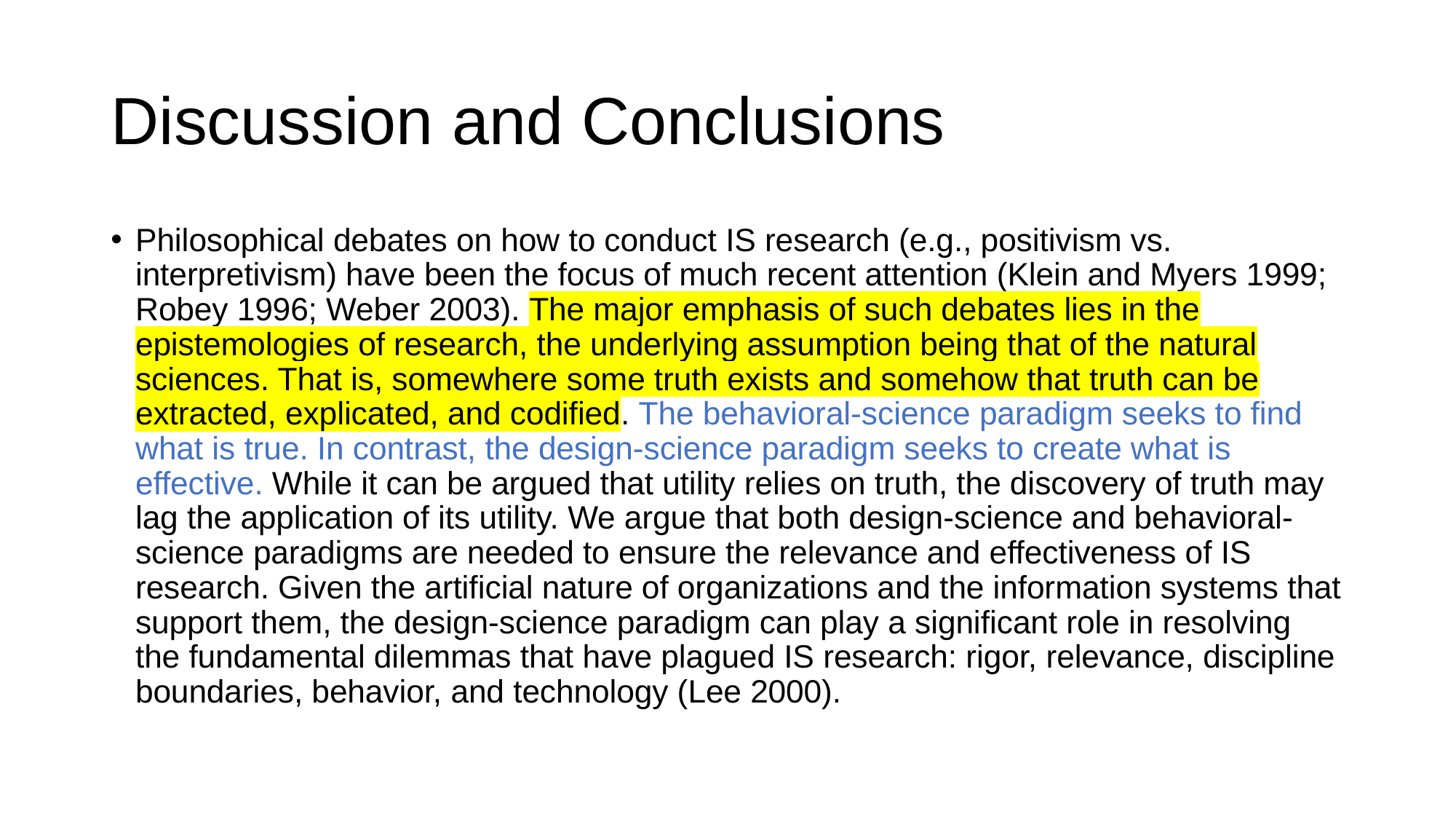

# Discussion and Conclusions
Philosophical debates on how to conduct IS research (e.g., positivism vs. interpretivism) have been the focus of much recent attention (Klein and Myers 1999; Robey 1996; Weber 2003). The major emphasis of such debates lies in the epistemologies of research, the underlying assumption being that of the natural sciences. That is, somewhere some truth exists and somehow that truth can be extracted, explicated, and codified. The behavioral-science paradigm seeks to find what is true. In contrast, the design-science paradigm seeks to create what is effective. While it can be argued that utility relies on truth, the discovery of truth may lag the application of its utility. We argue that both design-science and behavioral-science paradigms are needed to ensure the relevance and effectiveness of IS research. Given the artificial nature of organizations and the information systems that support them, the design-science paradigm can play a significant role in resolving the fundamental dilemmas that have plagued IS research: rigor, relevance, discipline boundaries, behavior, and technology (Lee 2000).